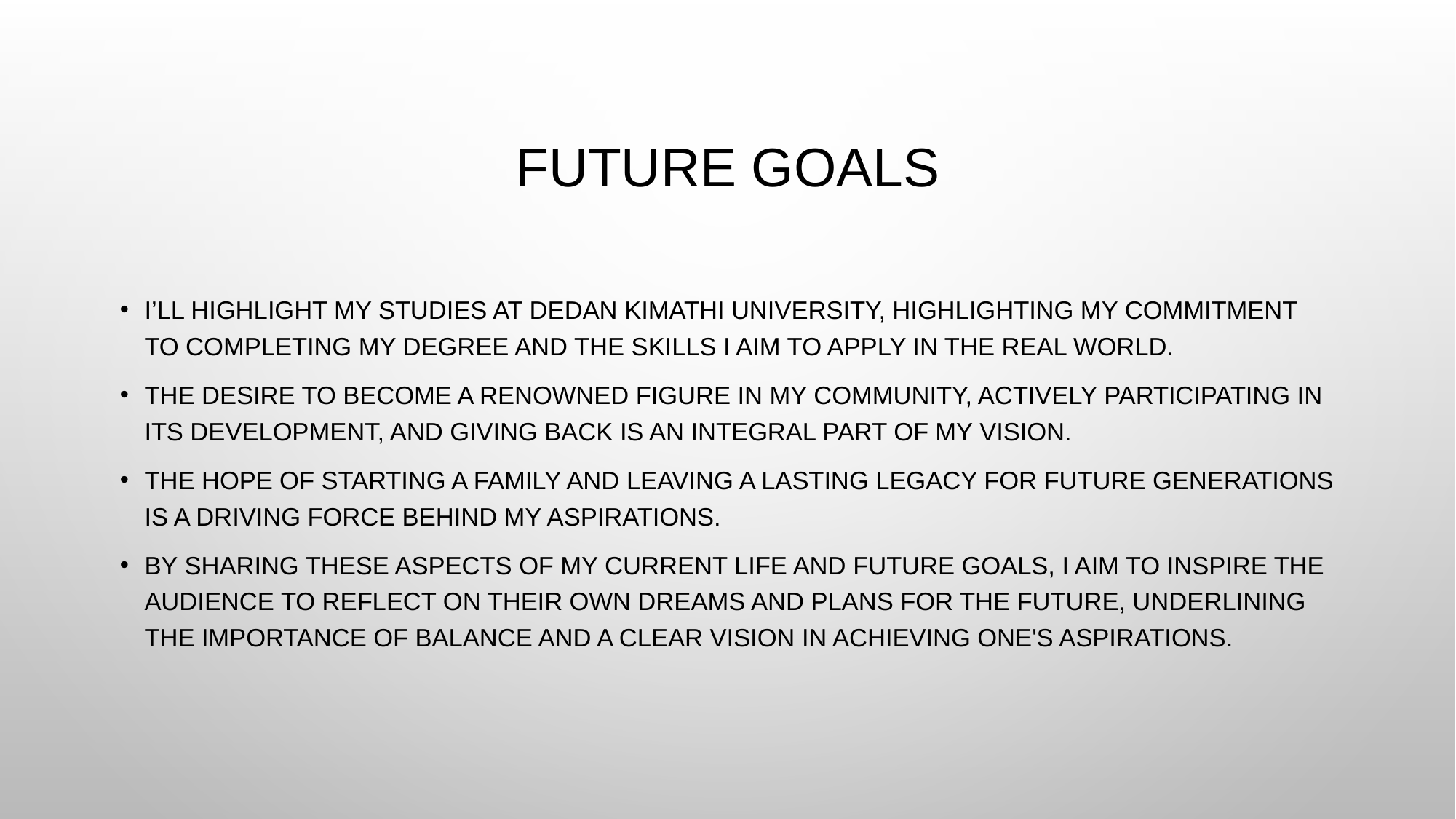

# Future goals
I’ll highlight my studies at Dedan Kimathi University, highlighting my commitment to completing my degree and the skills I aim to apply in the real world.
The desire to become a renowned figure in my community, actively participating in its development, and giving back is an integral part of my vision.
The hope of starting a family and leaving a lasting legacy for future generations is a driving force behind my aspirations.
By sharing these aspects of my current life and future goals, I aim to inspire the audience to reflect on their own dreams and plans for the future, underlining the importance of balance and a clear vision in achieving one's aspirations.